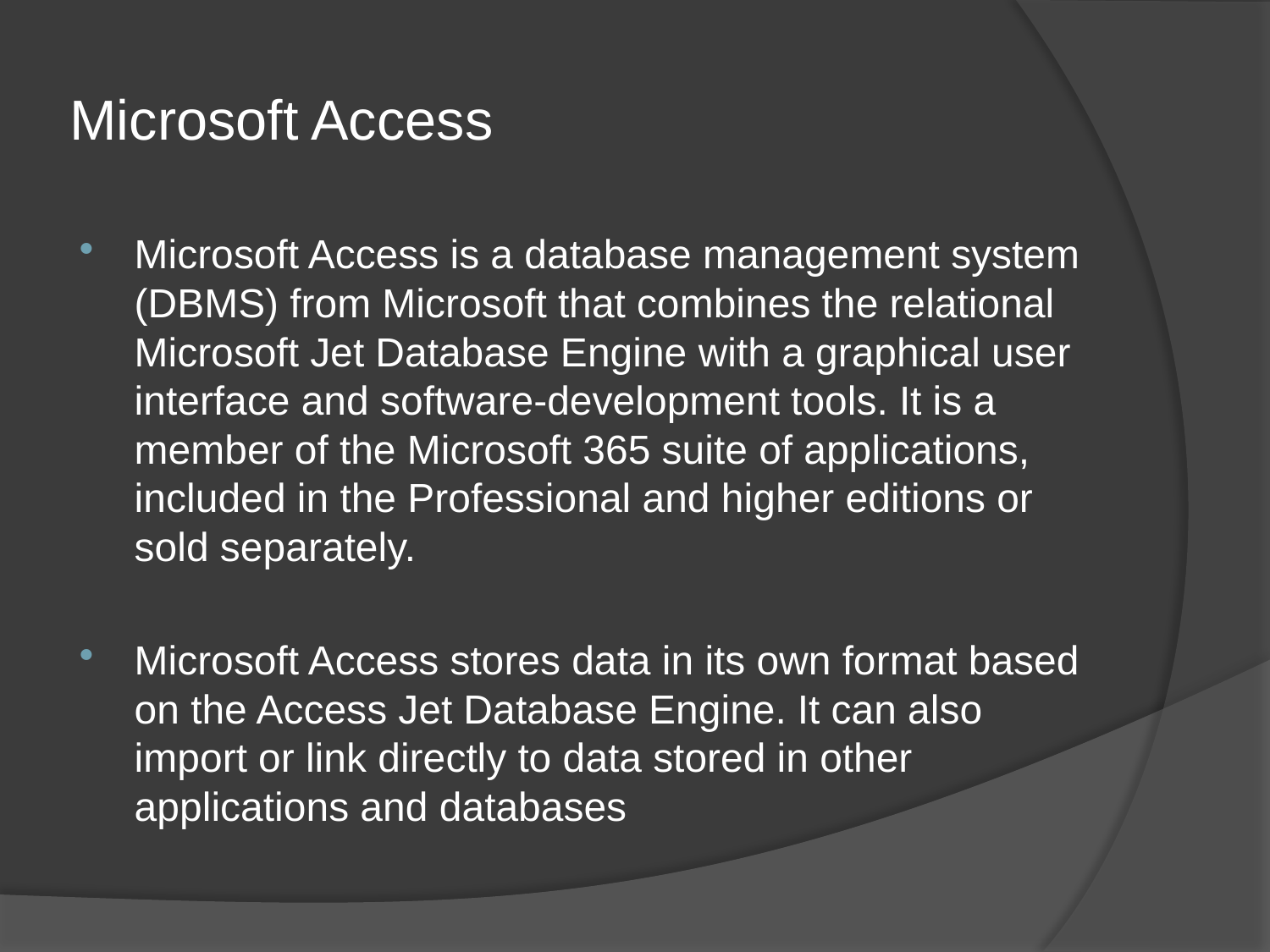

# Microsoft Access
Microsoft Access is a database management system (DBMS) from Microsoft that combines the relational Microsoft Jet Database Engine with a graphical user interface and software-development tools. It is a member of the Microsoft 365 suite of applications, included in the Professional and higher editions or sold separately.

Microsoft Access stores data in its own format based on the Access Jet Database Engine. It can also import or link directly to data stored in other applications and databases